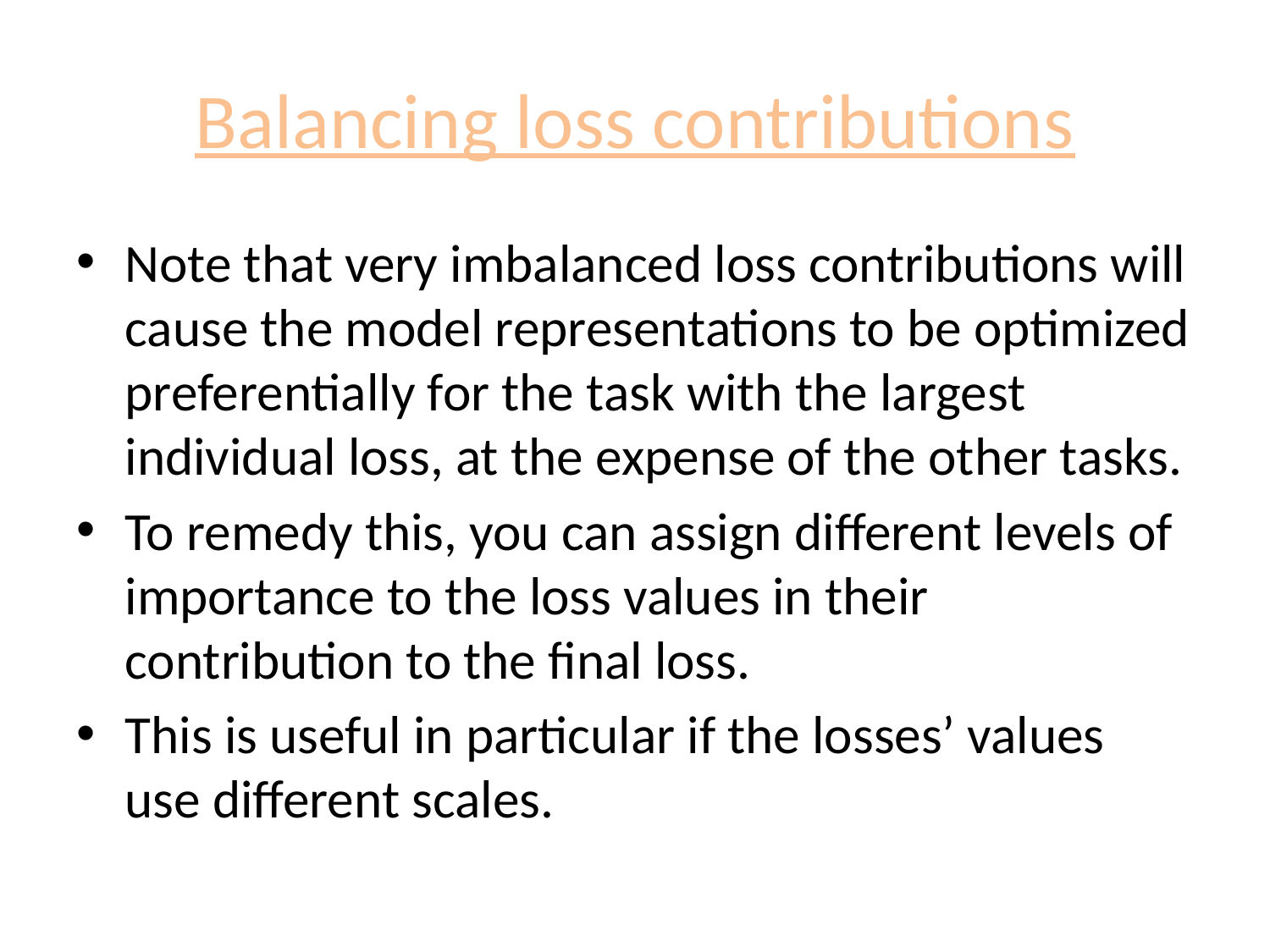

# Balancing loss contributions
Note that very imbalanced loss contributions will cause the model representations to be optimized preferentially for the task with the largest individual loss, at the expense of the other tasks.
To remedy this, you can assign different levels of importance to the loss values in their contribution to the final loss.
This is useful in particular if the losses’ values use different scales.